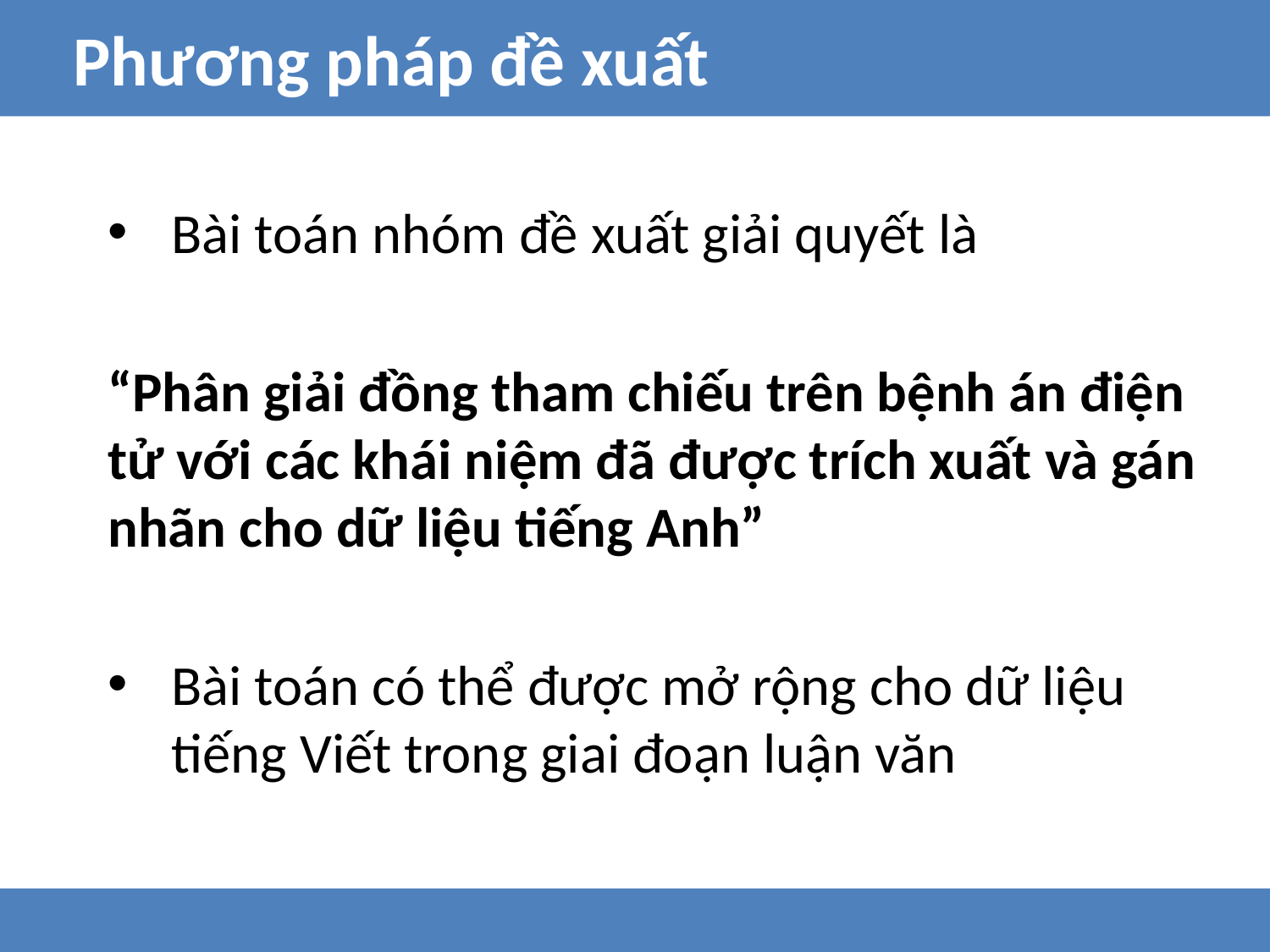

Phương pháp đề xuất
Bài toán nhóm đề xuất giải quyết là

“Phân giải đồng tham chiếu trên bệnh án điện tử với các khái niệm đã được trích xuất và gán nhãn cho dữ liệu tiếng Anh”

Bài toán có thể được mở rộng cho dữ liệu tiếng Viết trong giai đoạn luận văn